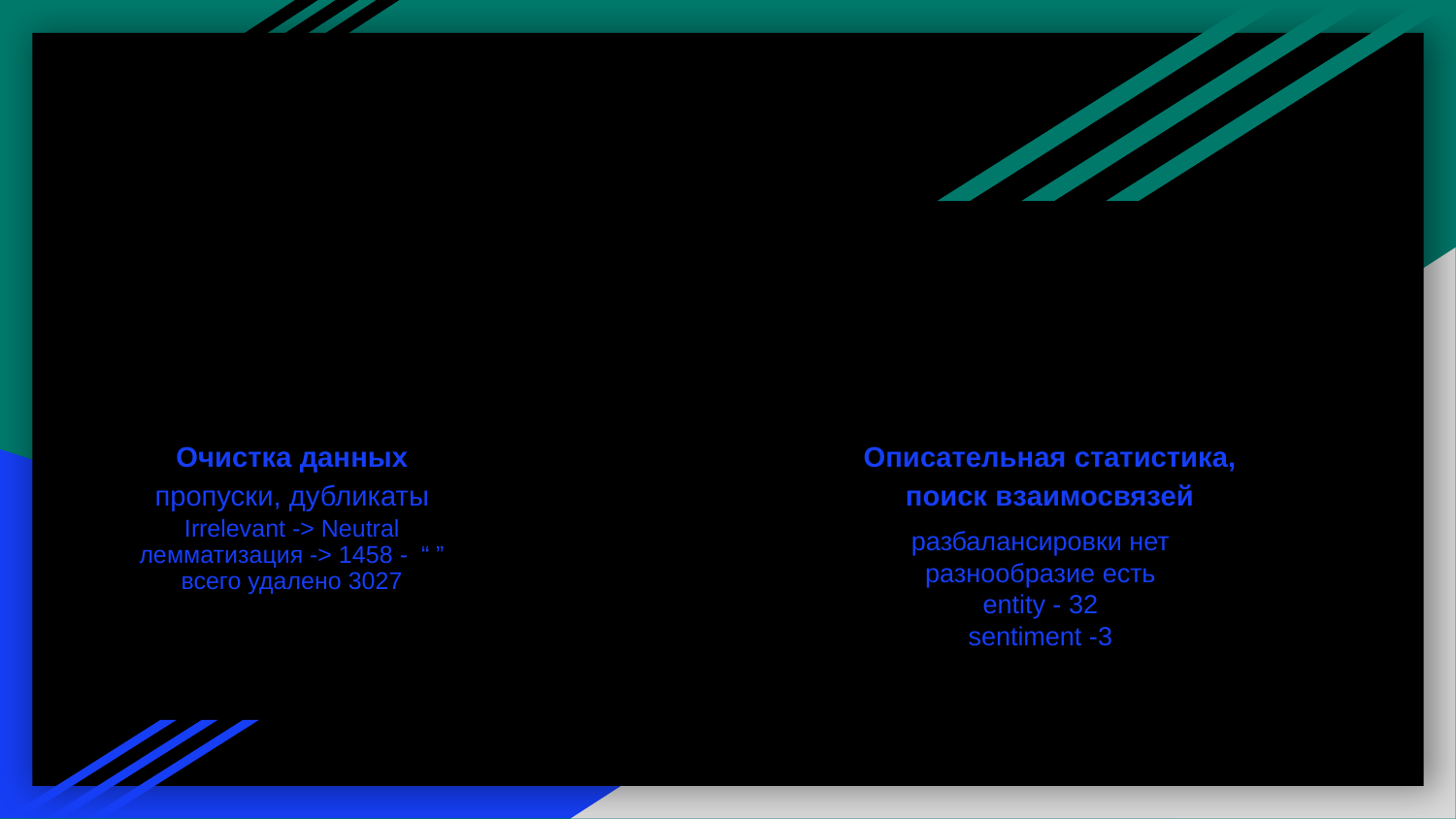

Первая часть работы:

 исследуем разные подходы к предобработке текста и их влияние на результат классификации.
Очистка данных
пропуски, дубликаты
Irrelevant -> Neutral
лемматизация -> 1458 -  “ ”
всего удалено 3027

Описательная статистика, поиск взаимосвязей
разбалансировки нет
разнообразие есть
entity - 32
sentiment -3